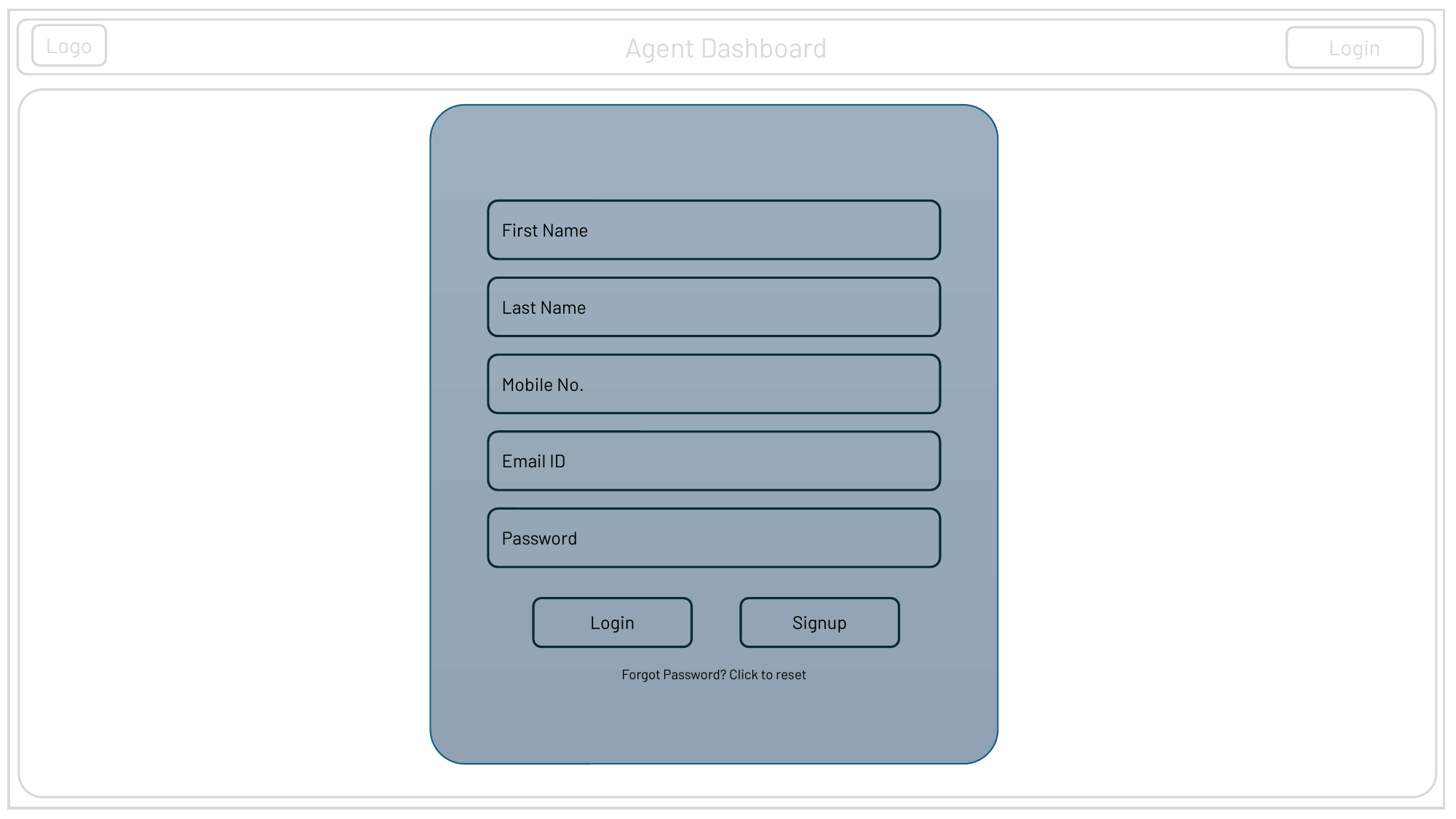

Agent Dashboard
Logo
Login
Some animated images or charts or lines

First Name
Last Name
Mobile No.
Email ID
Password
Login
Signup
Forgot Password? Click to reset